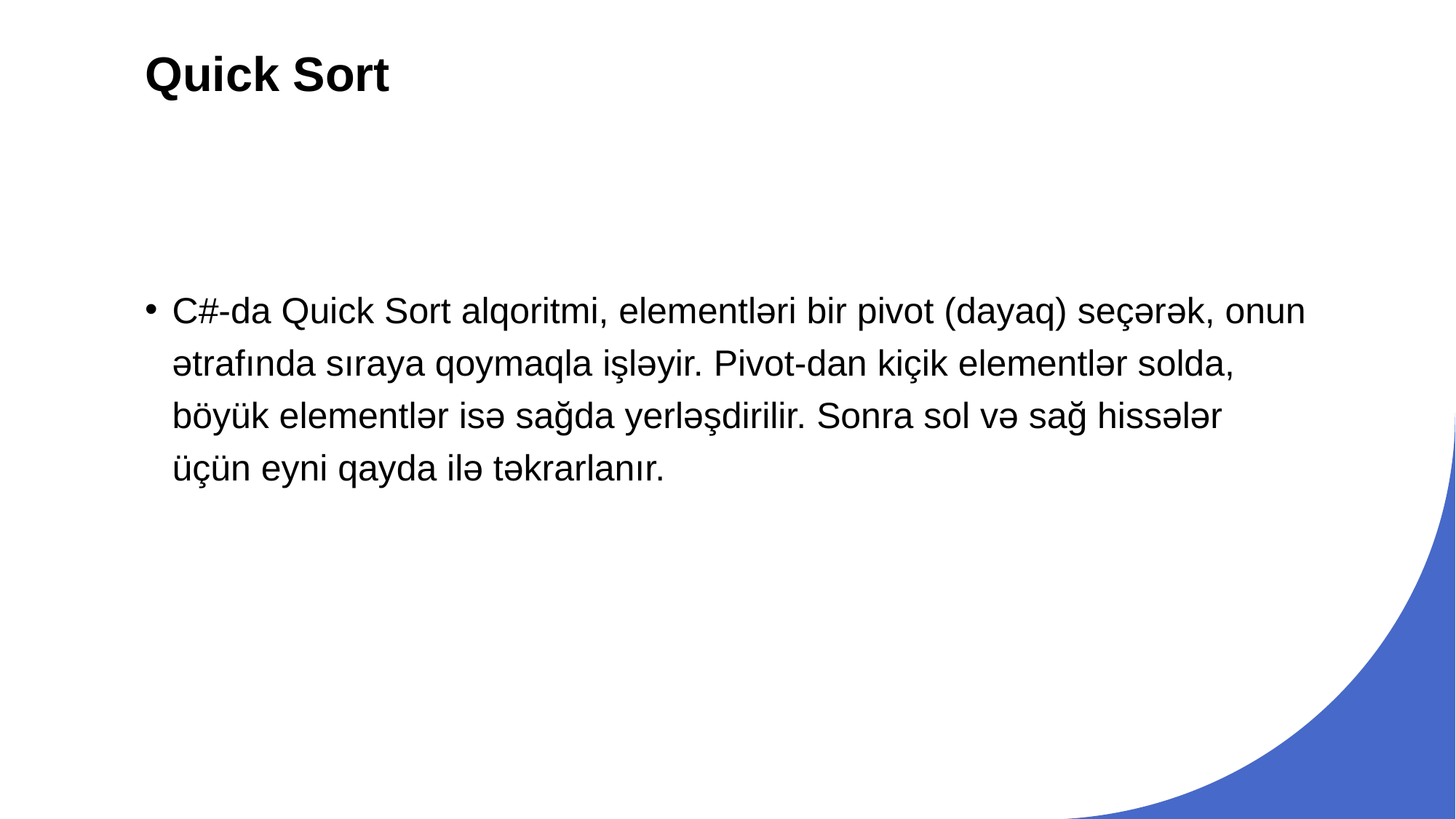

# Quick Sort
C#-da Quick Sort alqoritmi, elementləri bir pivot (dayaq) seçərək, onun ətrafında sıraya qoymaqla işləyir. Pivot-dan kiçik elementlər solda, böyük elementlər isə sağda yerləşdirilir. Sonra sol və sağ hissələr üçün eyni qayda ilə təkrarlanır.